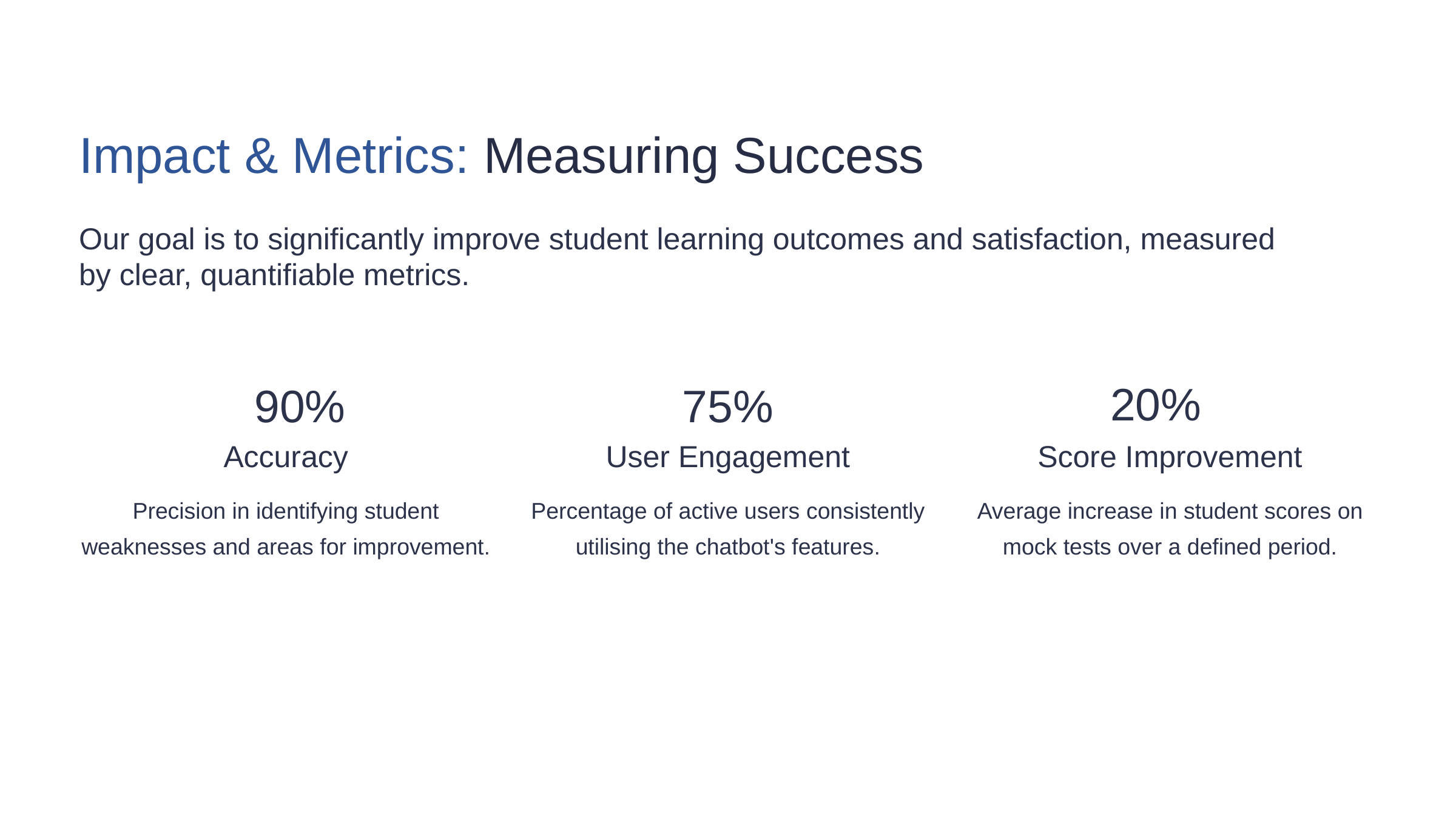

Impact & Metrics: Measuring Success
Our goal is to significantly improve student learning outcomes and satisfaction, measured
by clear, quantifiable metrics.
20%
90%
75%
Accuracy
User Engagement
Score Improvement
Precision in identifying student weaknesses and areas for improvement.
Percentage of active users consistently utilising the chatbot's features.
Average increase in student scores on mock tests over a defined period.